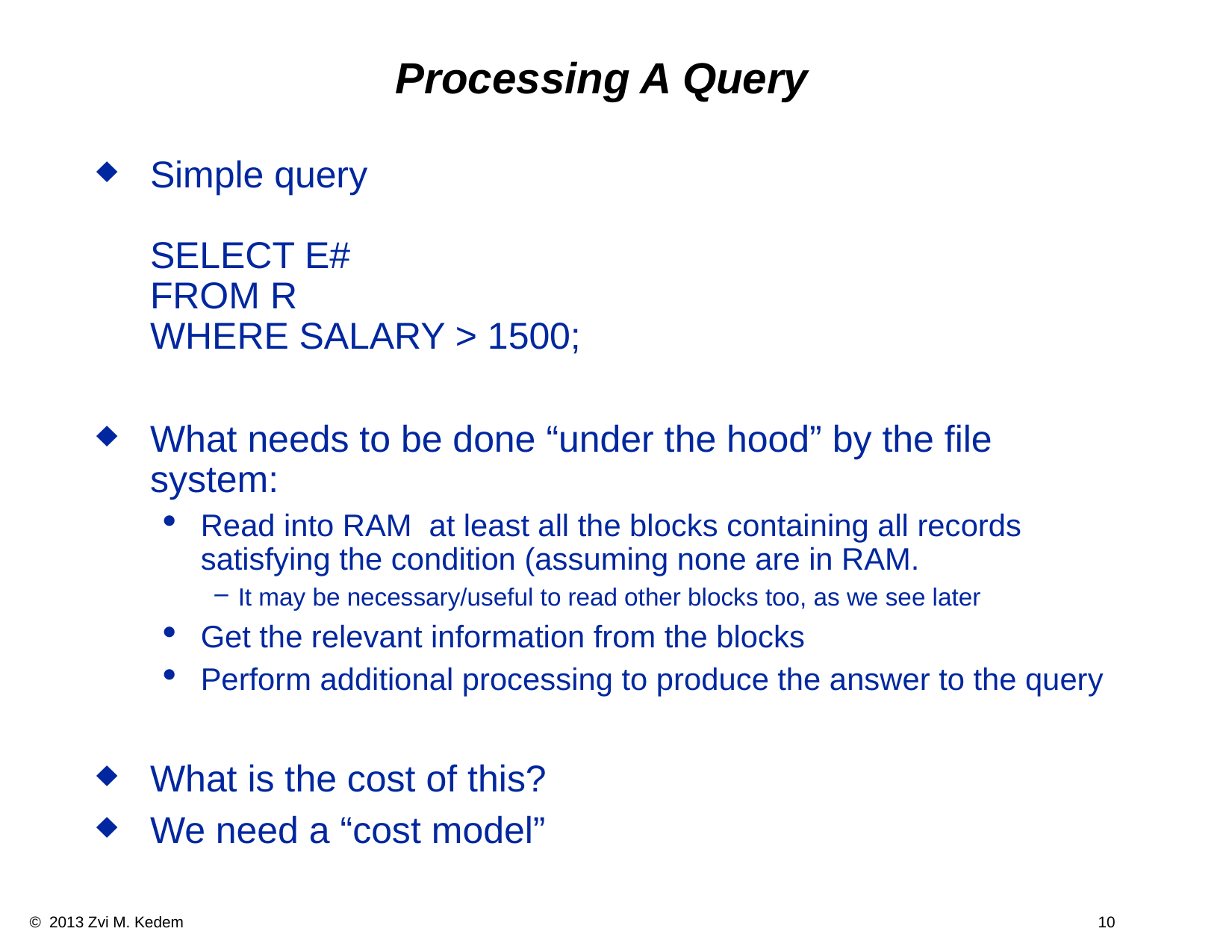

Processing A Query
Simple query
SELECT E#
FROM R
WHERE SALARY > 1500;

What needs to be done “under the hood” by the file system:
Read into RAM  at least all the blocks containing all records satisfying the condition (assuming none are in RAM.
It may be necessary/useful to read other blocks too, as we see later
Get the relevant information from the blocks
Perform additional processing to produce the answer to the query

What is the cost of this?
We need a “cost model”